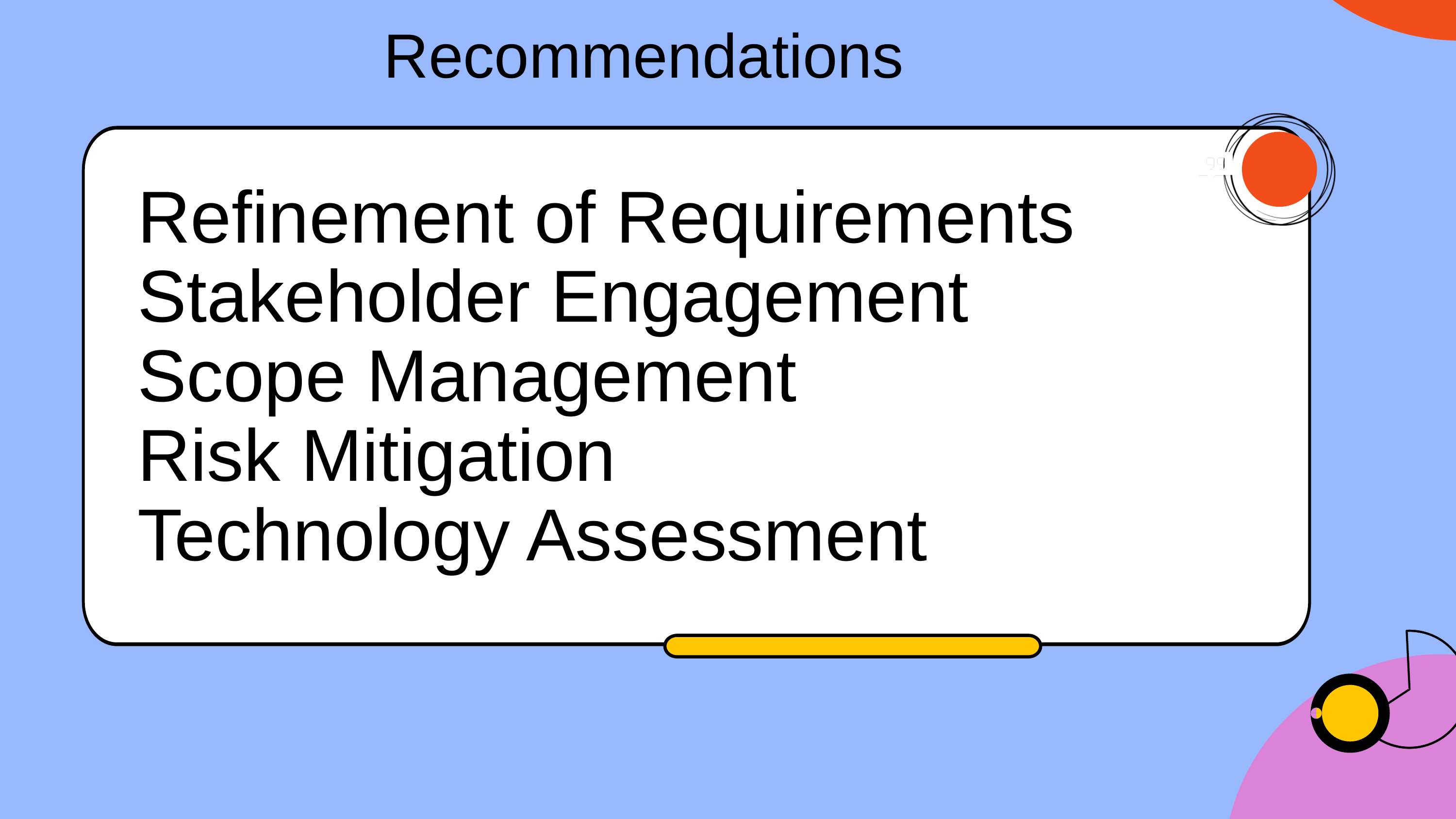

Recommendations

Refinement of Requirements
Stakeholder Engagement
Scope Management
Risk Mitigation
Technology Assessment